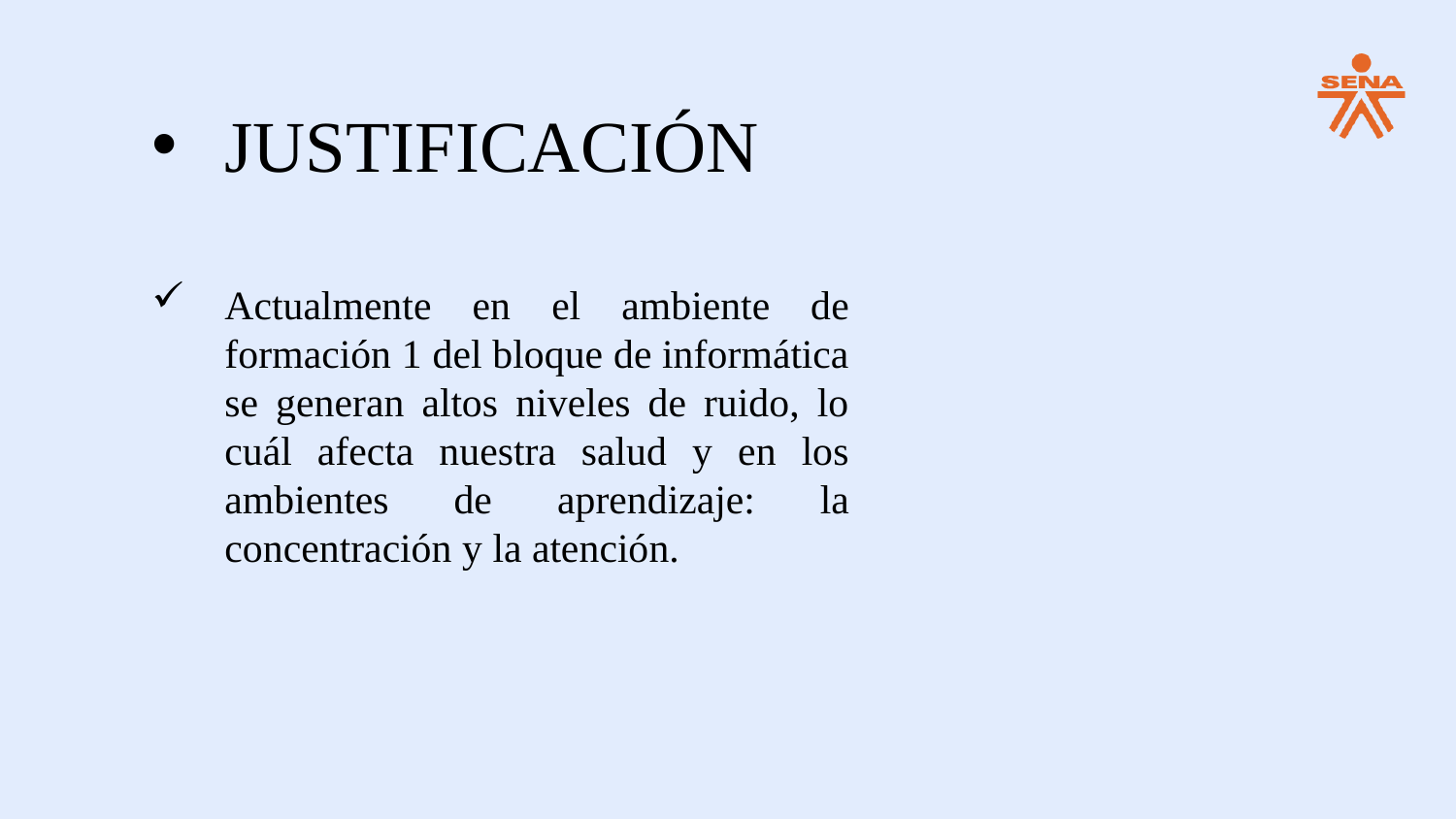

JUSTIFICACIÓN
Actualmente en el ambiente de formación 1 del bloque de informática se generan altos niveles de ruido, lo cuál afecta nuestra salud y en los ambientes de aprendizaje: la concentración y la atención.